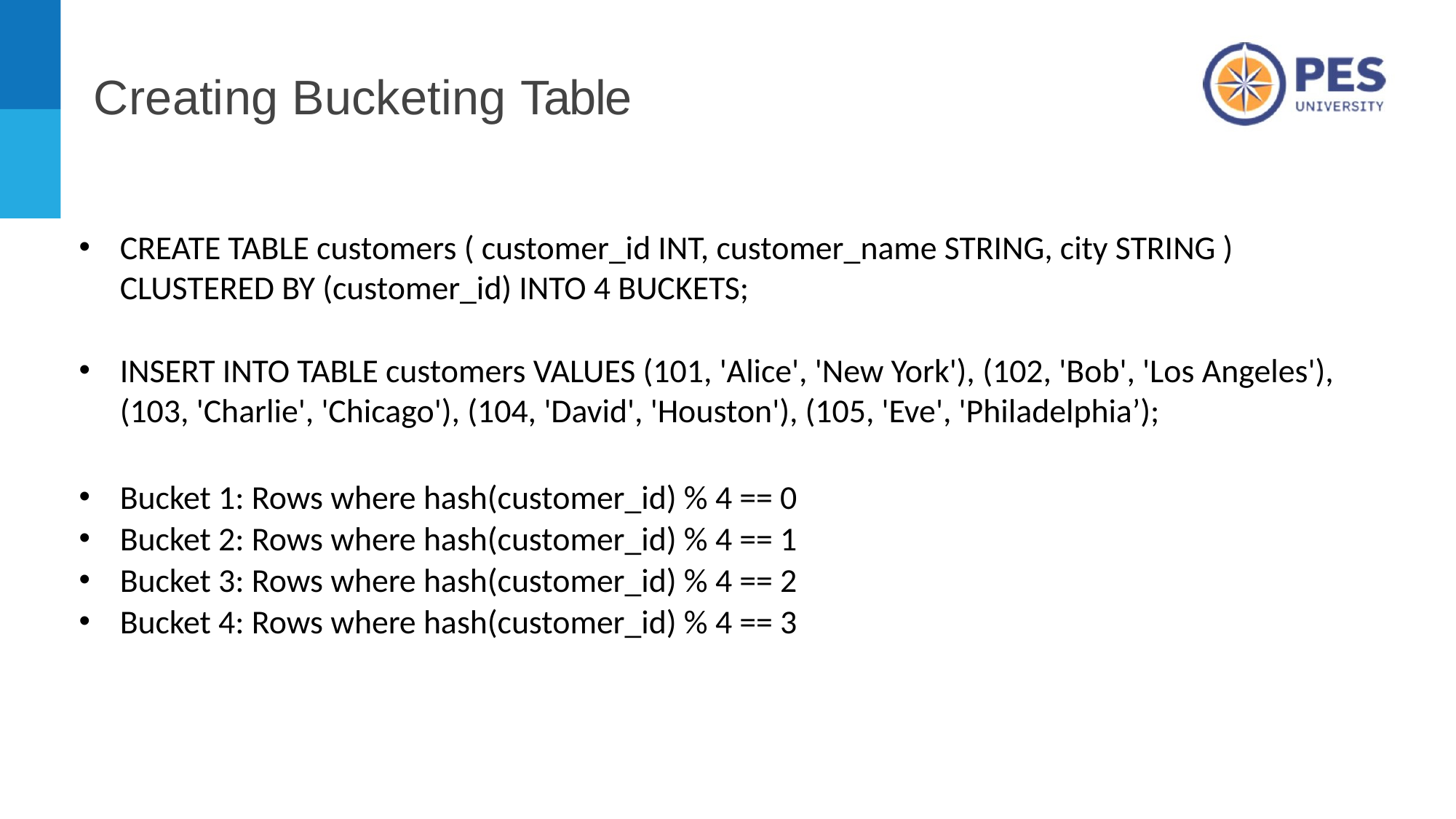

# Creating Bucketing Table
CREATE TABLE customers ( customer_id INT, customer_name STRING, city STRING ) CLUSTERED BY (customer_id) INTO 4 BUCKETS;

INSERT INTO TABLE customers VALUES (101, 'Alice', 'New York'), (102, 'Bob', 'Los Angeles'), (103, 'Charlie', 'Chicago'), (104, 'David', 'Houston'), (105, 'Eve', 'Philadelphia’);

Bucket 1: Rows where hash(customer_id) % 4 == 0
Bucket 2: Rows where hash(customer_id) % 4 == 1
Bucket 3: Rows where hash(customer_id) % 4 == 2
Bucket 4: Rows where hash(customer_id) % 4 == 3